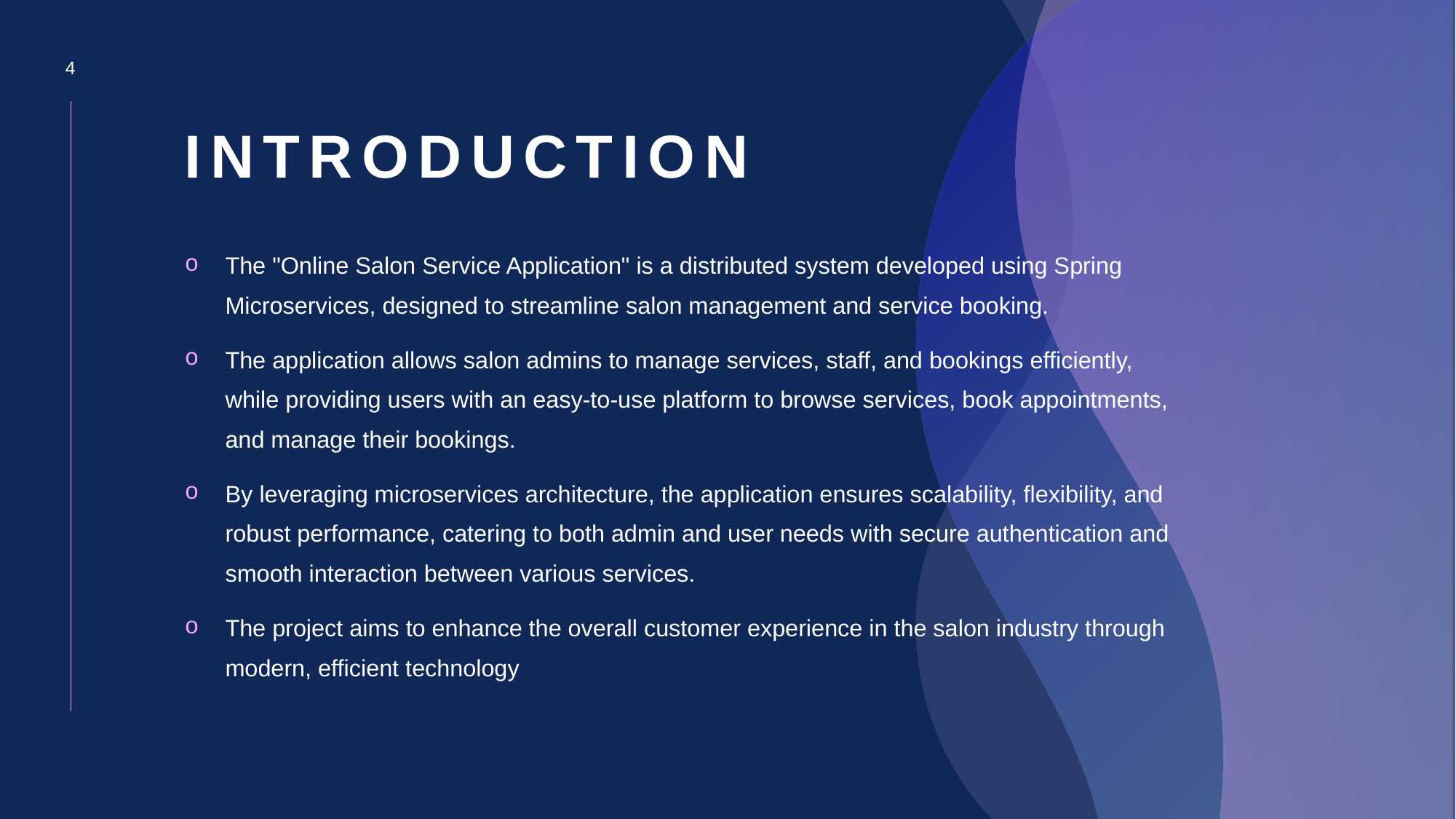

4
# INTRODUCTION
The "Online Salon Service Application" is a distributed system developed using Spring Microservices, designed to streamline salon management and service booking.
The application allows salon admins to manage services, staff, and bookings efficiently, while providing users with an easy-to-use platform to browse services, book appointments, and manage their bookings.
By leveraging microservices architecture, the application ensures scalability, flexibility, and robust performance, catering to both admin and user needs with secure authentication and smooth interaction between various services.
The project aims to enhance the overall customer experience in the salon industry through modern, efficient technology